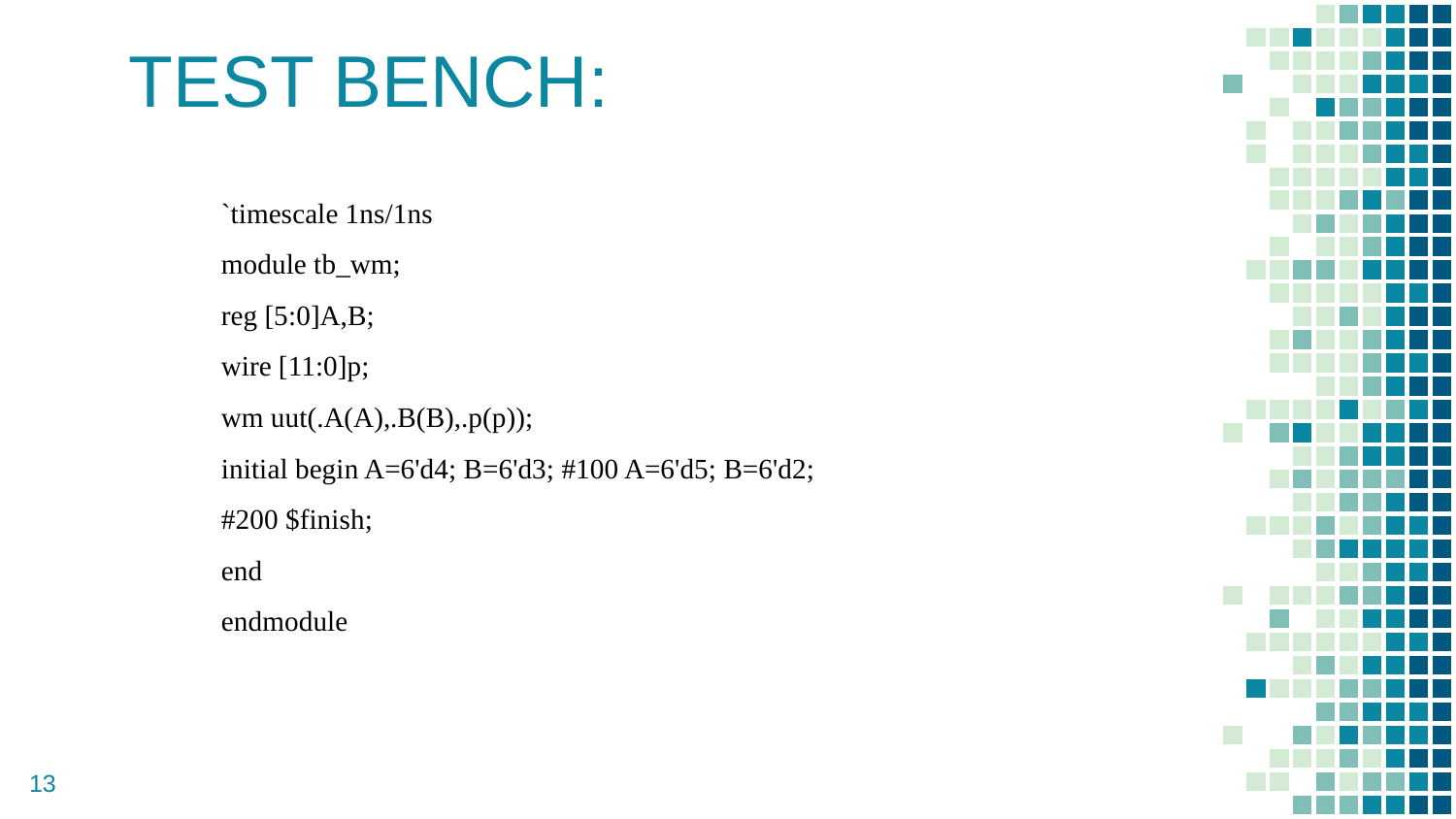

# TEST BENCH:
`timescale 1ns/1ns
module tb_wm;
reg [5:0]A,B;
wire [11:0]p;
wm uut(.A(A),.B(B),.p(p));
initial begin A=6'd4; B=6'd3; #100 A=6'd5; B=6'd2;
#200 $finish;
end
endmodule

13